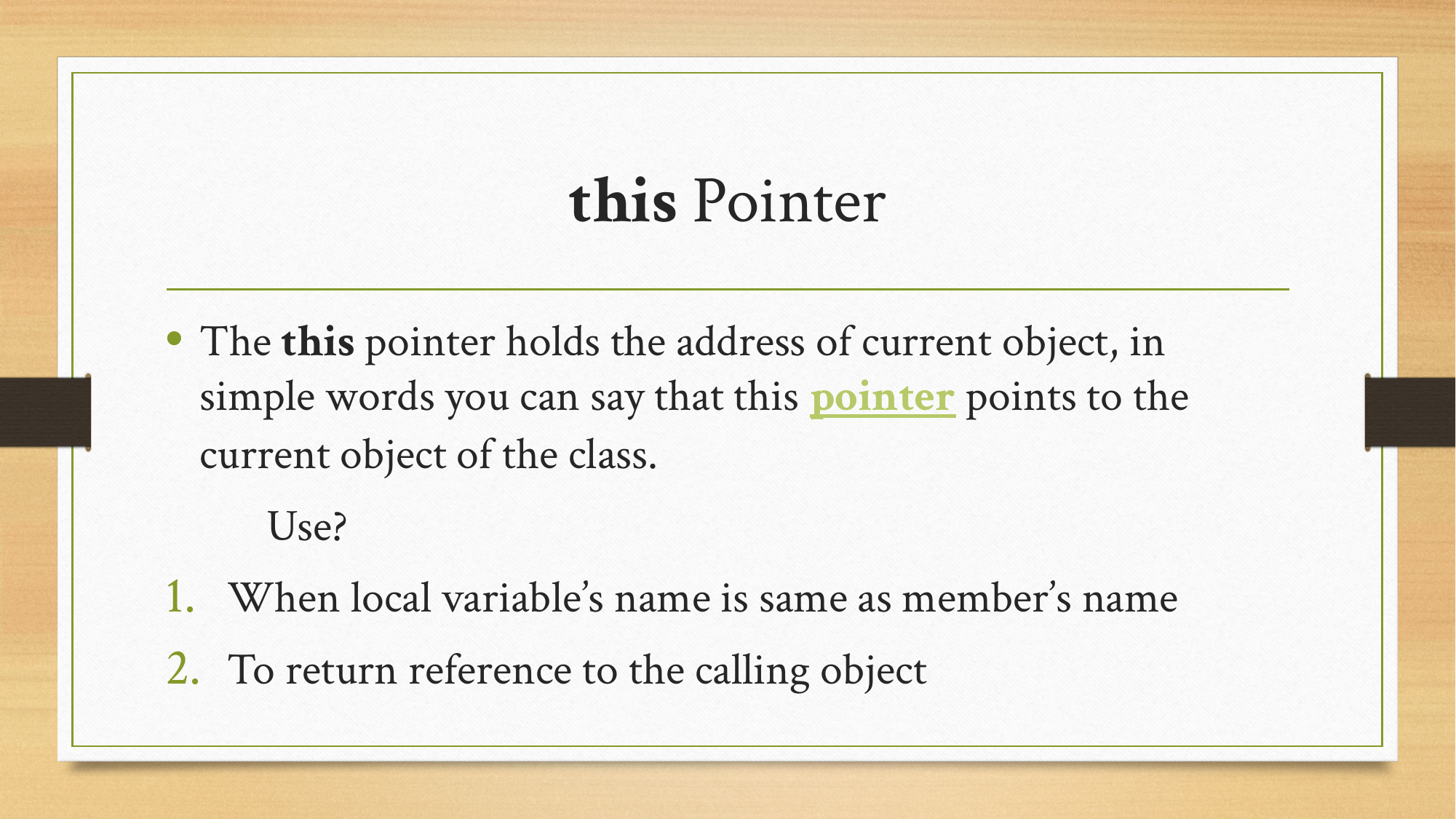

# this Pointer
The this pointer holds the address of current object, in simple words you can say that this pointer points to the current object of the class.
									Use?
When local variable’s name is same as member’s name
To return reference to the calling object